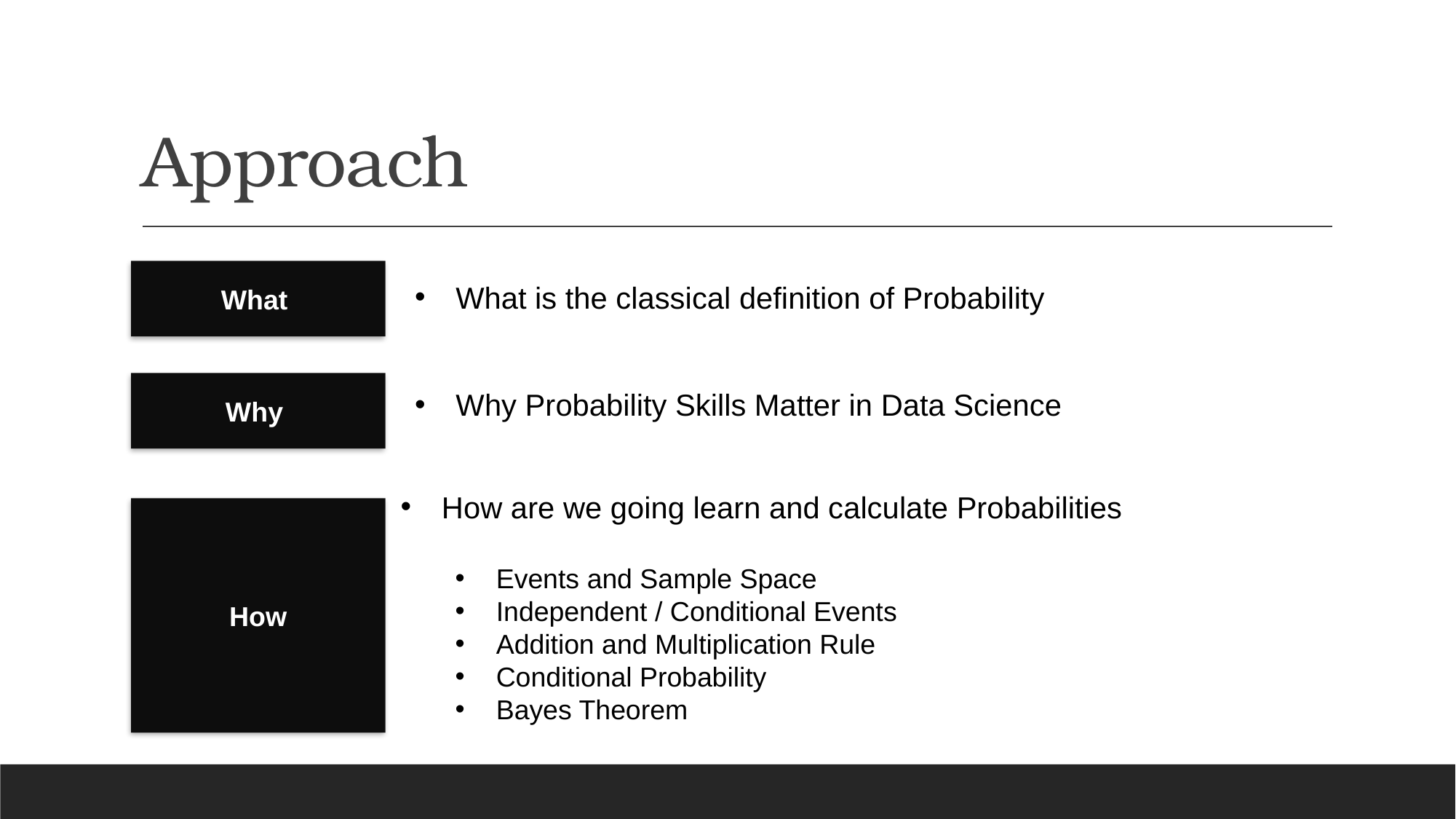

# Approach
What
What is the classical definition of Probability
Why
Why Probability Skills Matter in Data Science
How are we going learn and calculate Probabilities

Events and Sample Space
Independent / Conditional Events
Addition and Multiplication Rule
Conditional Probability
Bayes Theorem
How